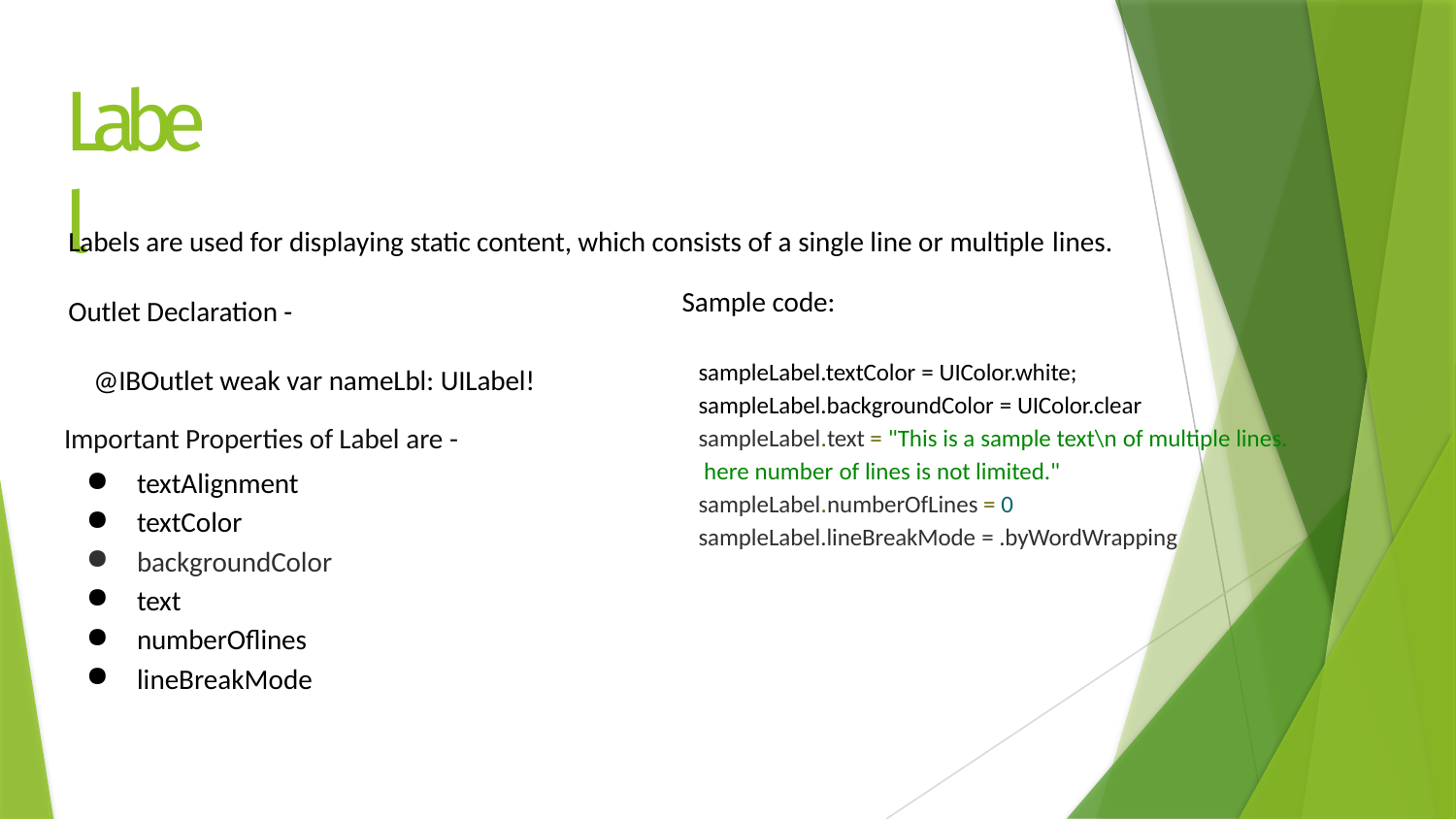

# Label
Labels are used for displaying static content, which consists of a single line or multiple lines.
Sample code:
Outlet Declaration -
sampleLabel.textColor = UIColor.white;  sampleLabel.backgroundColor = UIColor.clear  sampleLabel.text = "This is a sample text\n of multiple lines.  here number of lines is not limited."  sampleLabel.numberOfLines = 0  sampleLabel.lineBreakMode = .byWordWrapping
@IBOutlet weak var nameLbl: UILabel!
Important Properties of Label are -
textAlignment
textColor
backgroundColor
text
numberOflines
lineBreakMode